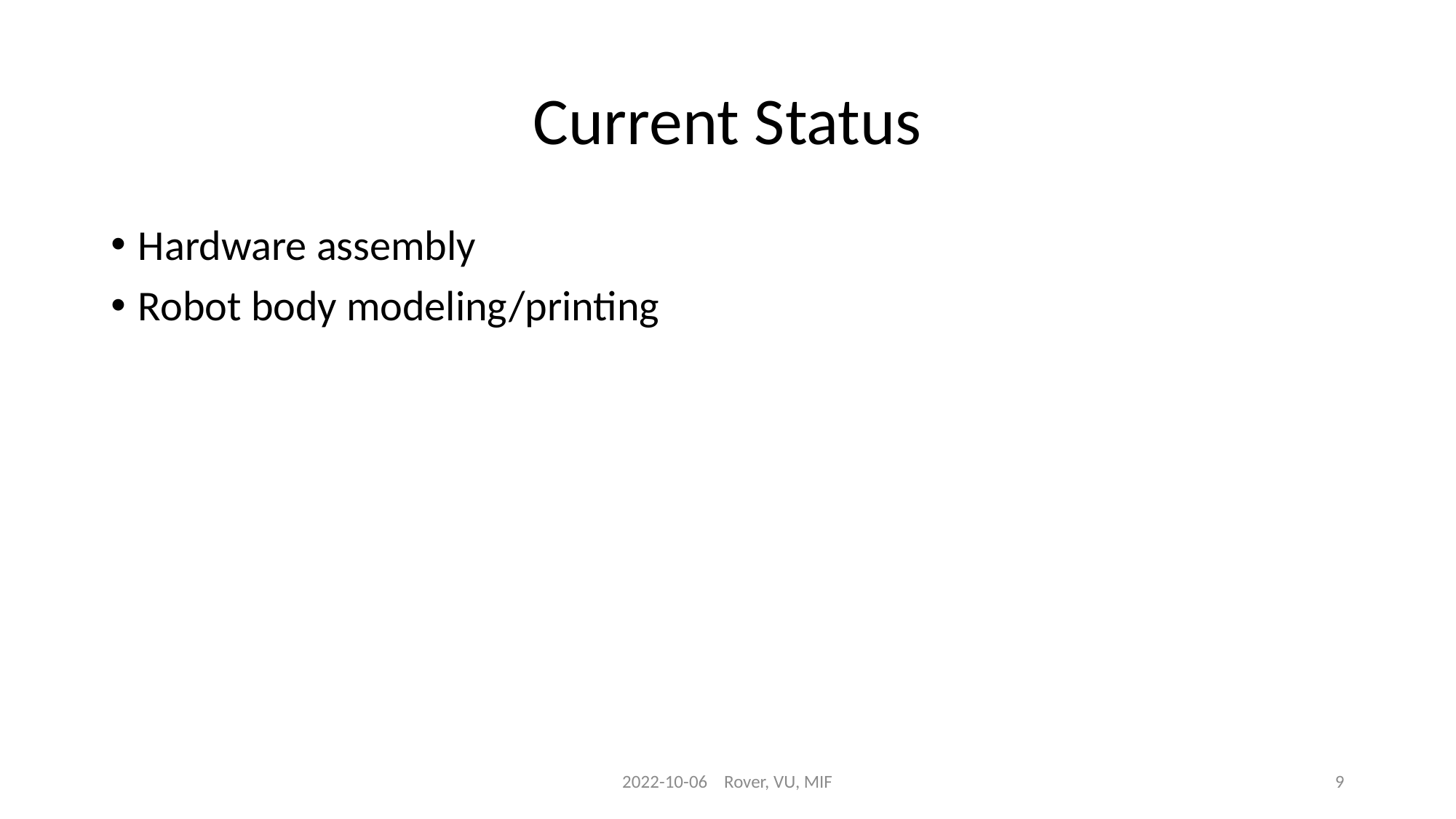

# Current Status
Hardware assembly
Robot body modeling/printing
2022-10-06    Rover, VU, MIF
9